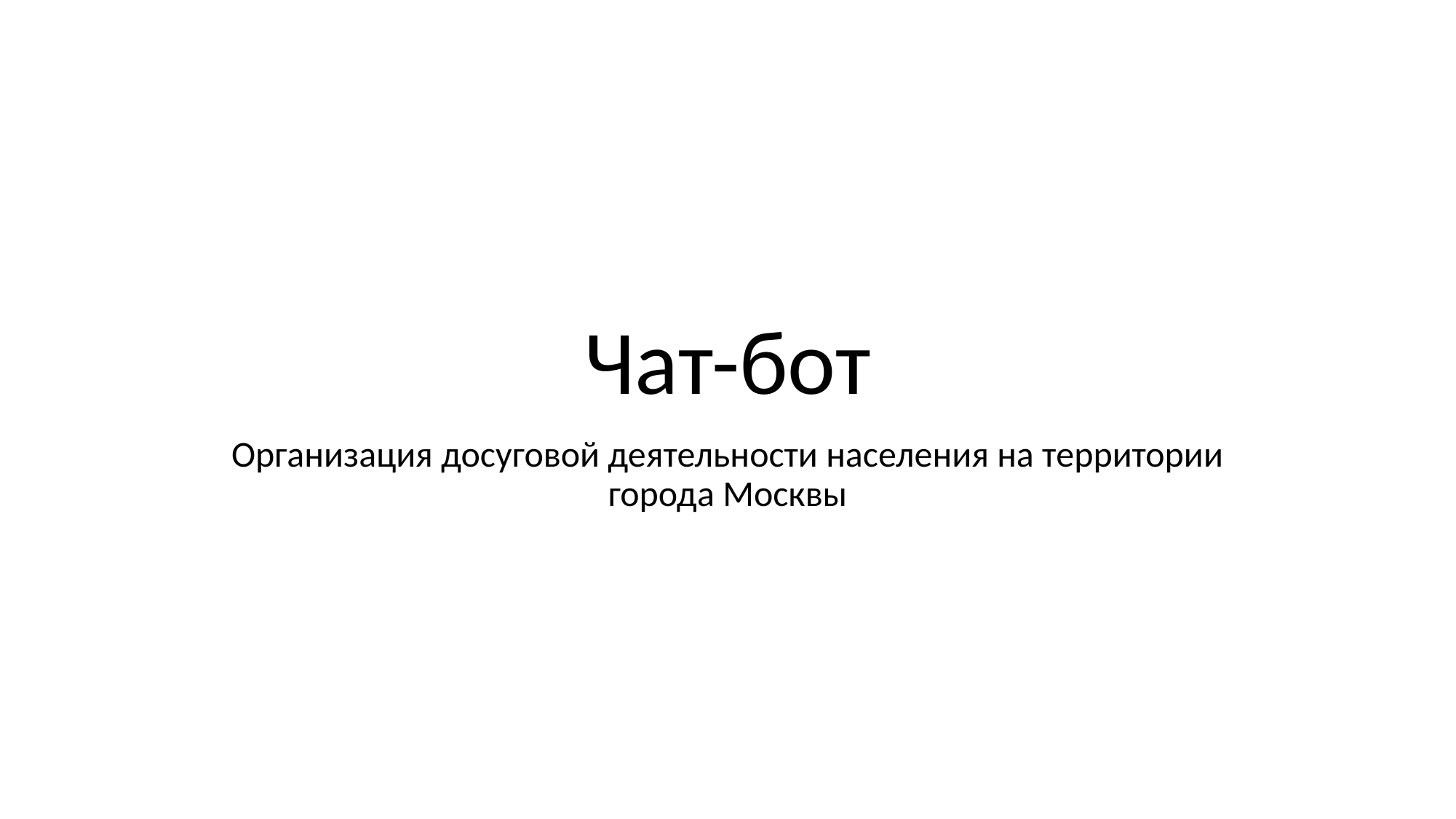

# Чат-бот
Организация досуговой деятельности населения на территории города Москвы